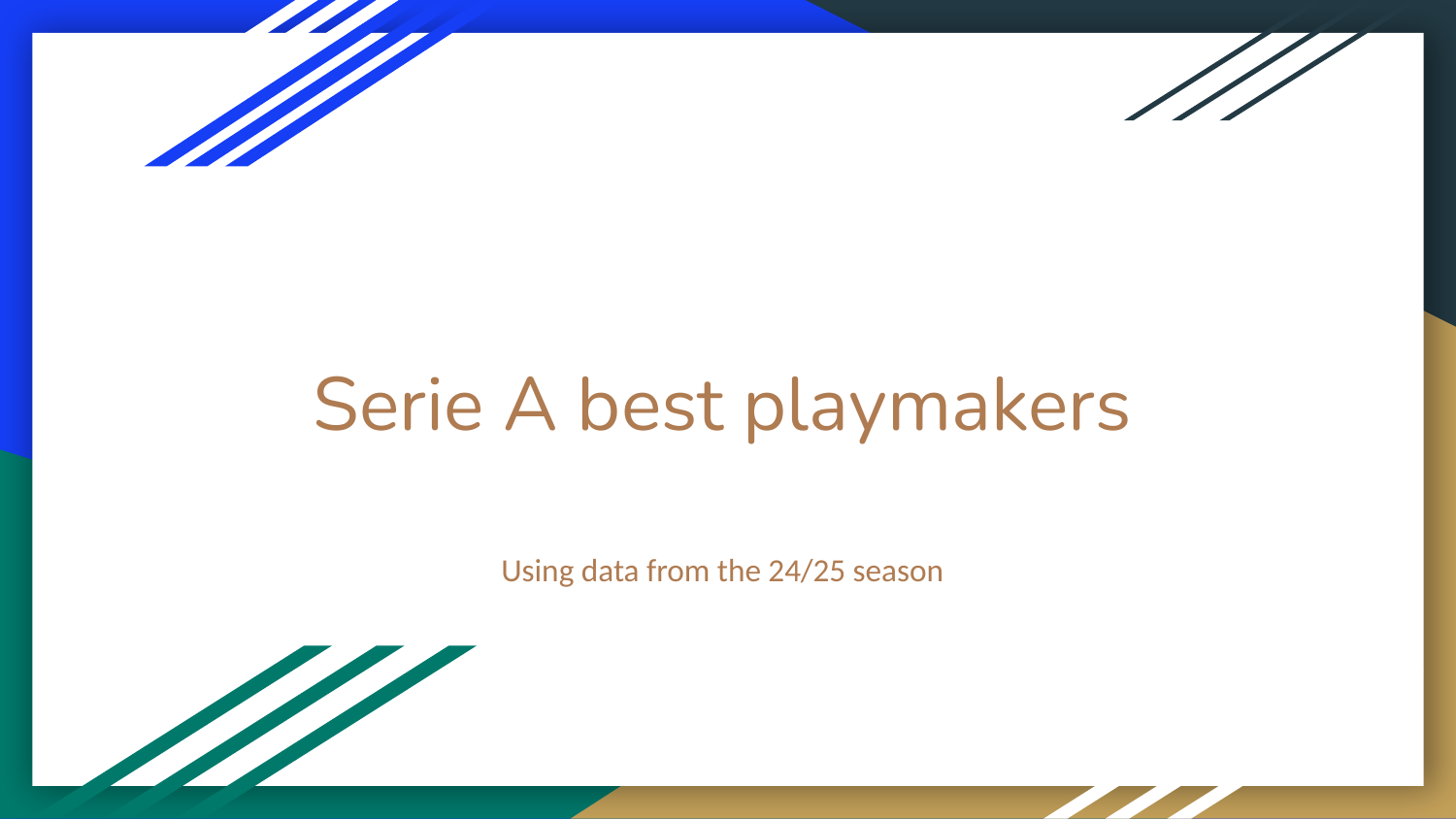

# Serie A best playmakers
Using data from the 24/25 season